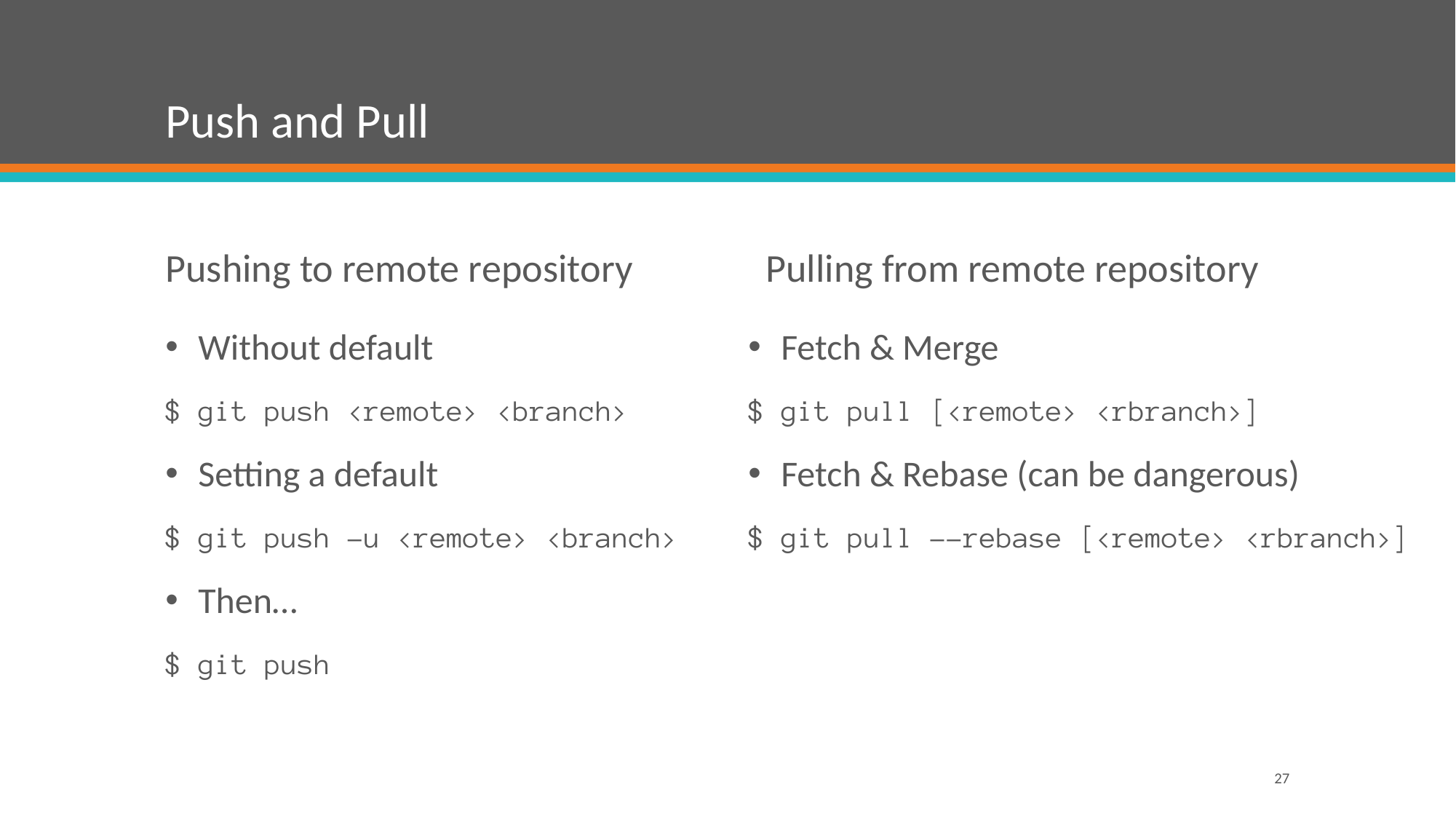

# Push and Pull
Pushing to remote repository
Pulling from remote repository
Without default
$ git push <remote> <branch>
Setting a default
$ git push -u <remote> <branch>
Then…
$ git push
Fetch & Merge
$ git pull [<remote> <rbranch>]
Fetch & Rebase (can be dangerous)
$ git pull --rebase [<remote> <rbranch>]
27